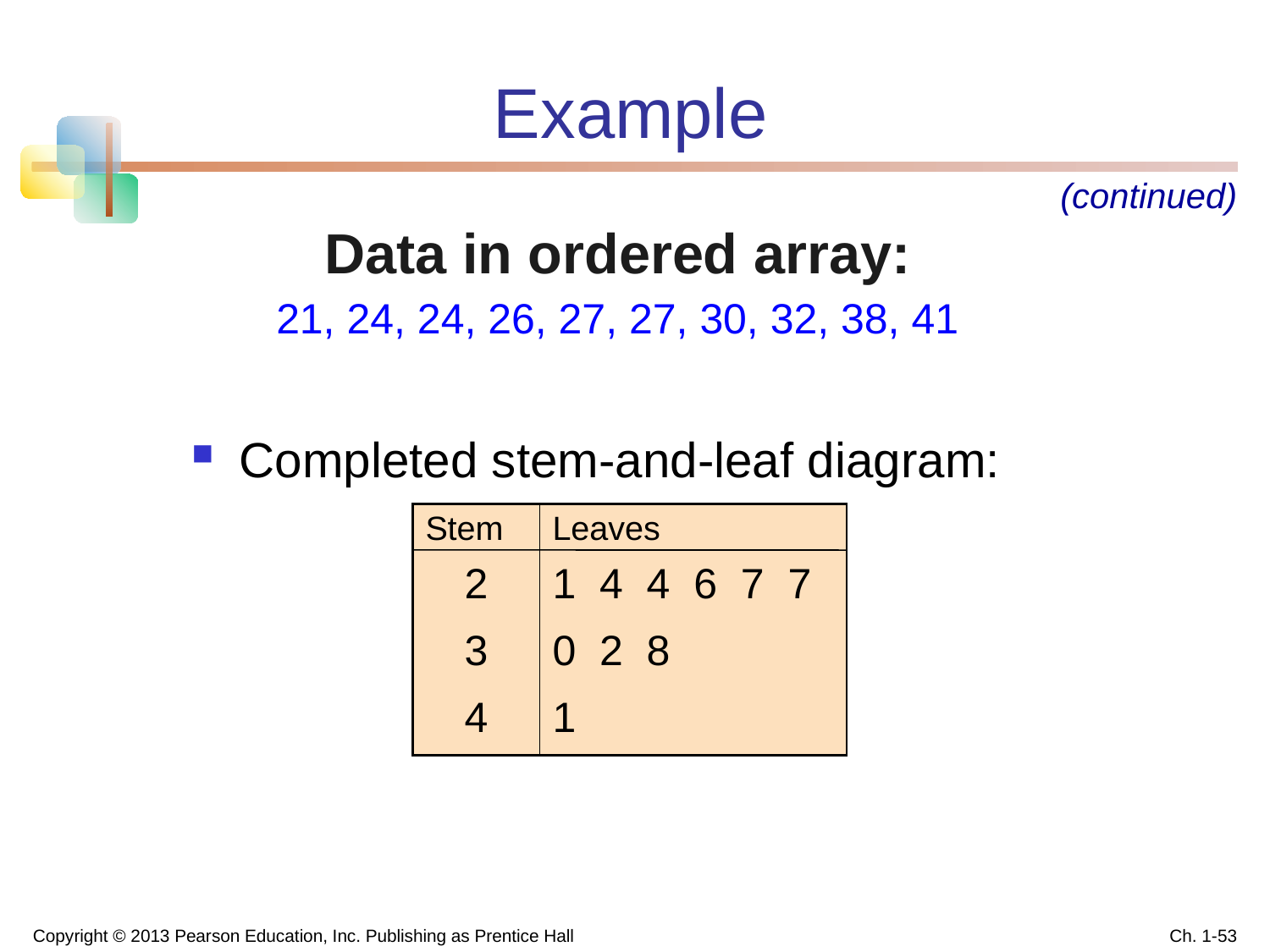

# Example
(continued)
Data in ordered array:
21, 24, 24, 26, 27, 27, 30, 32, 38, 41
Completed stem-and-leaf diagram:
| Stem | Leaves |
| --- | --- |
| 2 | 1 4 4 6 7 7 |
| 3 | 0 2 8 |
| 4 | 1 |

Copyright © 2013 Pearson Education, Inc. Publishing as Prentice Hall
Ch. 1-53